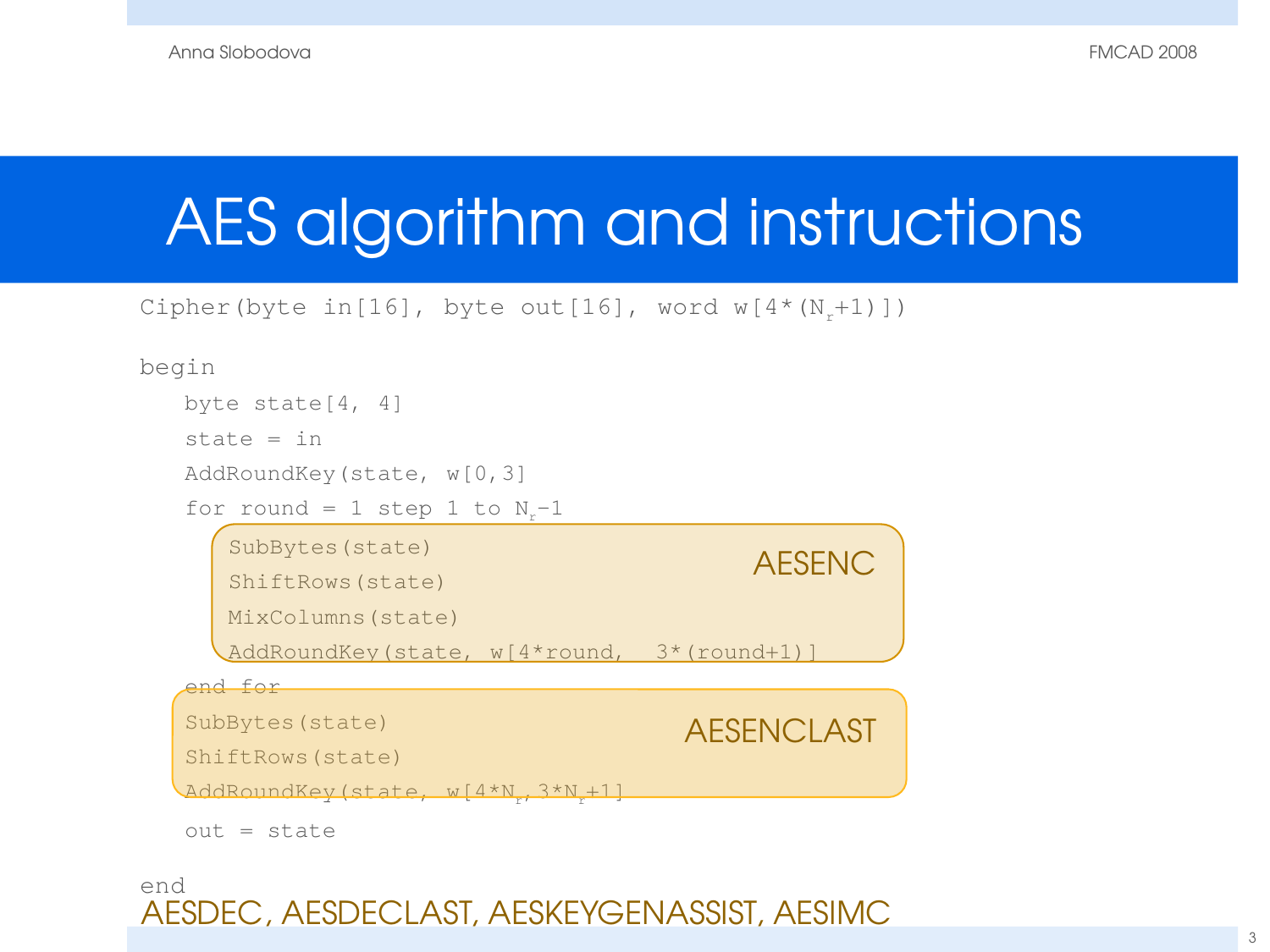

Anna Slobodova
FMCAD 2008
# AES algorithm and instructions
Cipher(byte in[16], byte out[16], word w[4*(Nr+1)])
begin
byte state[4, 4]
state = in
AddRoundKey(state, w[0,3]
for round = 1 step 1 to Nr-1
SubBytes(state)
ShiftRows(state)
MixColumns(state)
AddRoundKey(state, w[4*round,  3*(round+1)]
end for
SubBytes(state)
ShiftRows(state)
AddRoundKey(state, w[4*Nr,3*Nr+1]
out = state
end

AESENC

AESENCLAST
AESDEC, AESDECLAST, AESKEYGENASSIST, AESIMC
3